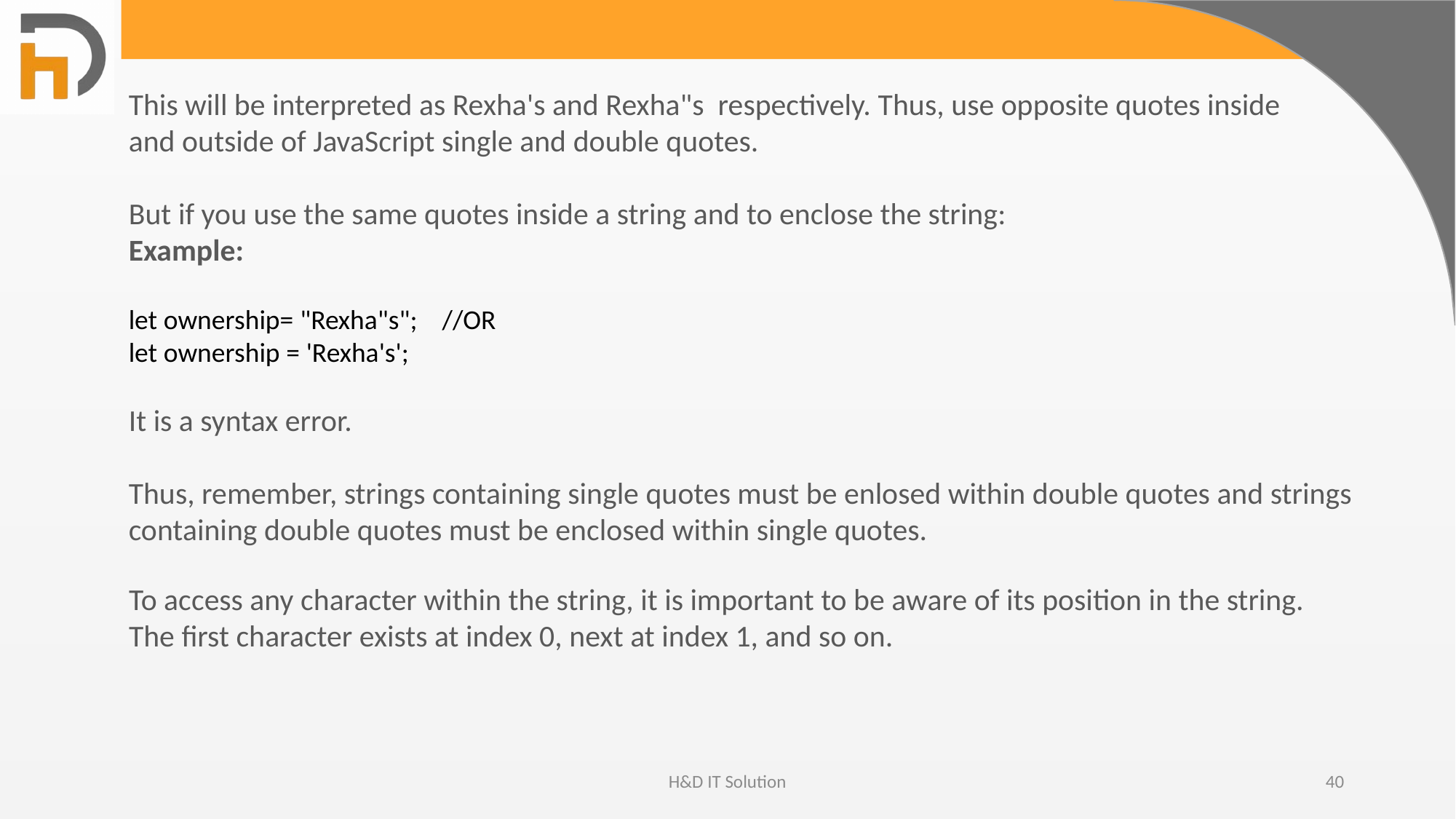

This will be interpreted as Rexha's and Rexha"s  respectively. Thus, use opposite quotes inside and outside of JavaScript single and double quotes.

But if you use the same quotes inside a string and to enclose the string:
Example:
let ownership= "Rexha"s";    //OR
let ownership = 'Rexha's';
It is a syntax error.

Thus, remember, strings containing single quotes must be enlosed within double quotes and strings containing double quotes must be enclosed within single quotes.
To access any character within the string, it is important to be aware of its position in the string.
The first character exists at index 0, next at index 1, and so on.
H&D IT Solution
40